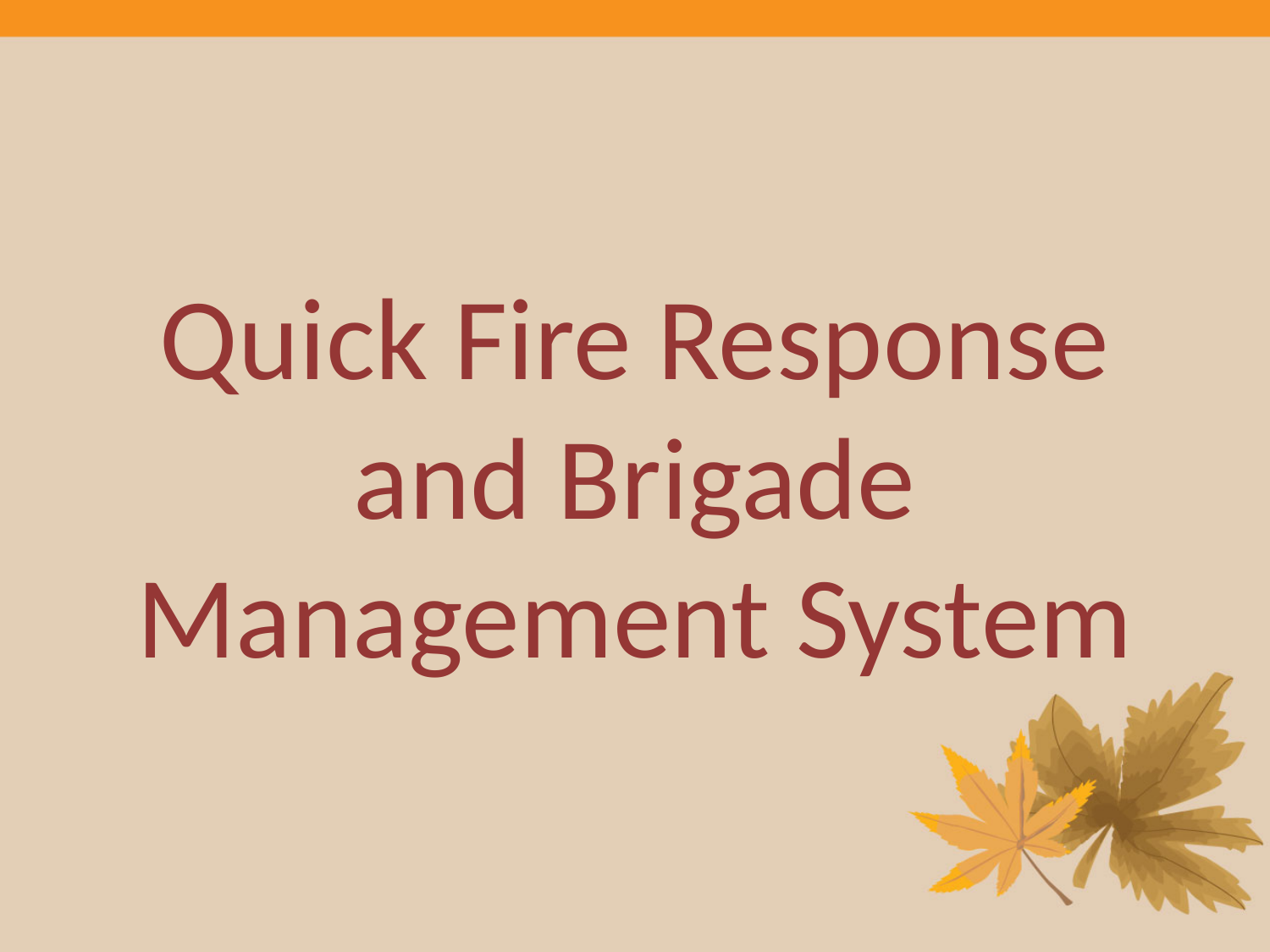

# Quick Fire Response and Brigade Management System